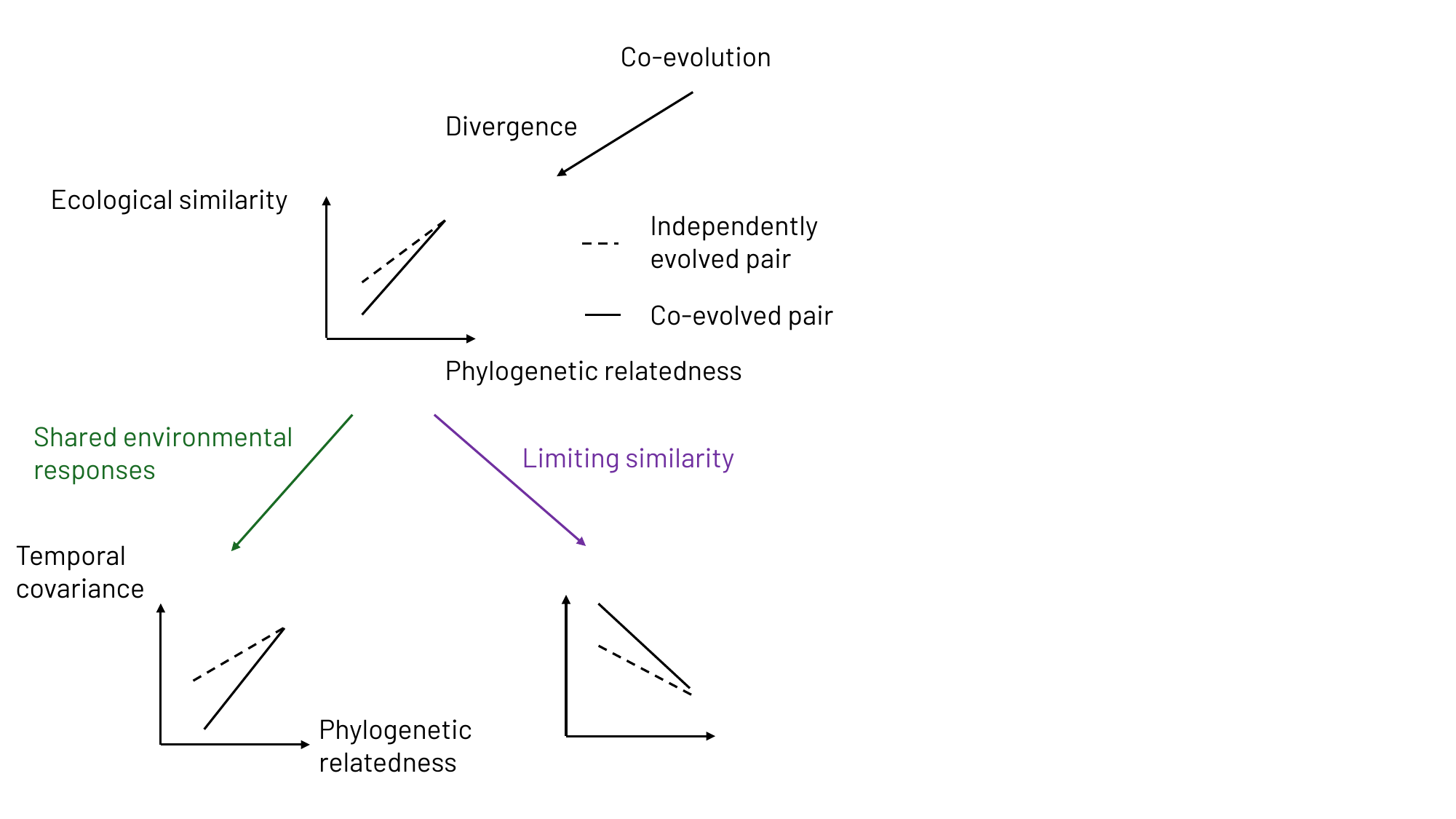

Co-evolution
Divergence
Ecological similarity
Independently evolved pair
Co-evolved pair
Phylogenetic relatedness
Shared environmental responses
Limiting similarity
Temporal covariance
Phylogenetic relatedness